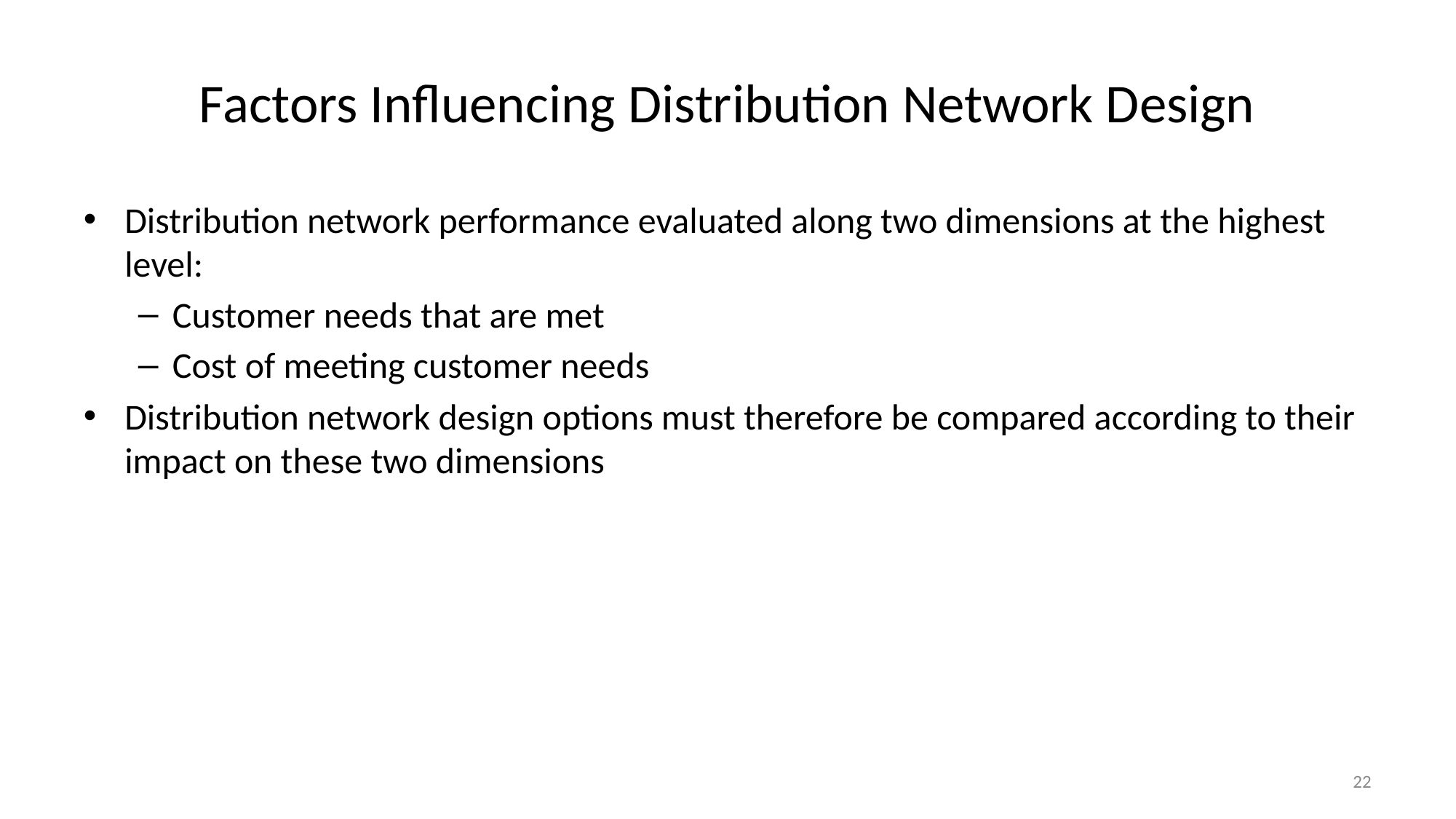

# Factors Influencing Distribution Network Design
Distribution network performance evaluated along two dimensions at the highest level:
Customer needs that are met
Cost of meeting customer needs
Distribution network design options must therefore be compared according to their impact on these two dimensions

22